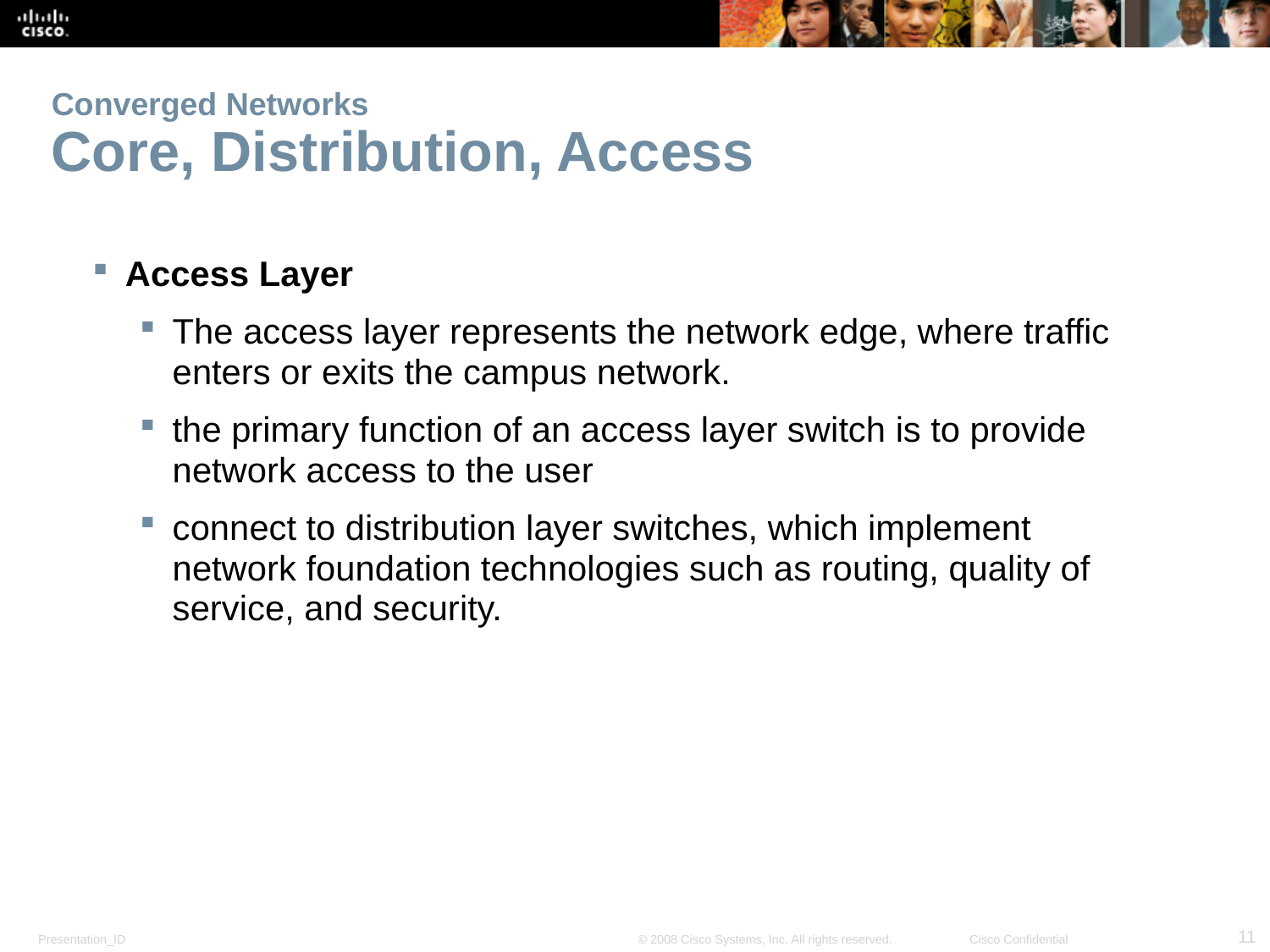

# Converged Networks Core, Distribution, Access
Access Layer
The access layer represents the network edge, where traffic enters or exits the campus network.
the primary function of an access layer switch is to provide network access to the user
connect to distribution layer switches, which implement network foundation technologies such as routing, quality of service, and security.